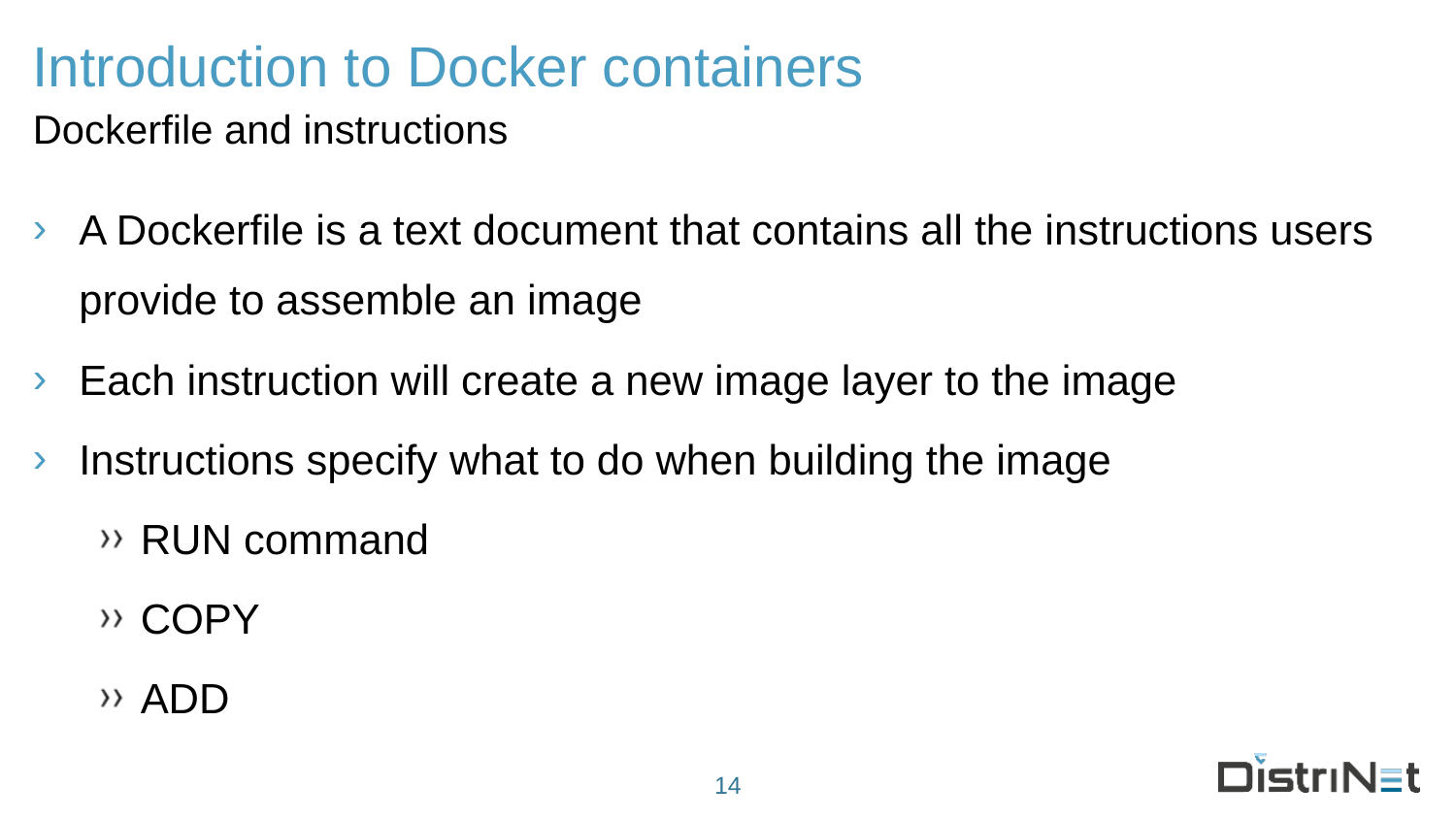

# Introduction to Docker containers
Dockerfile and instructions
A Dockerfile is a text document that contains all the instructions users provide to assemble an image
Each instruction will create a new image layer to the image
Instructions specify what to do when building the image
RUN command
COPY
ADD

14